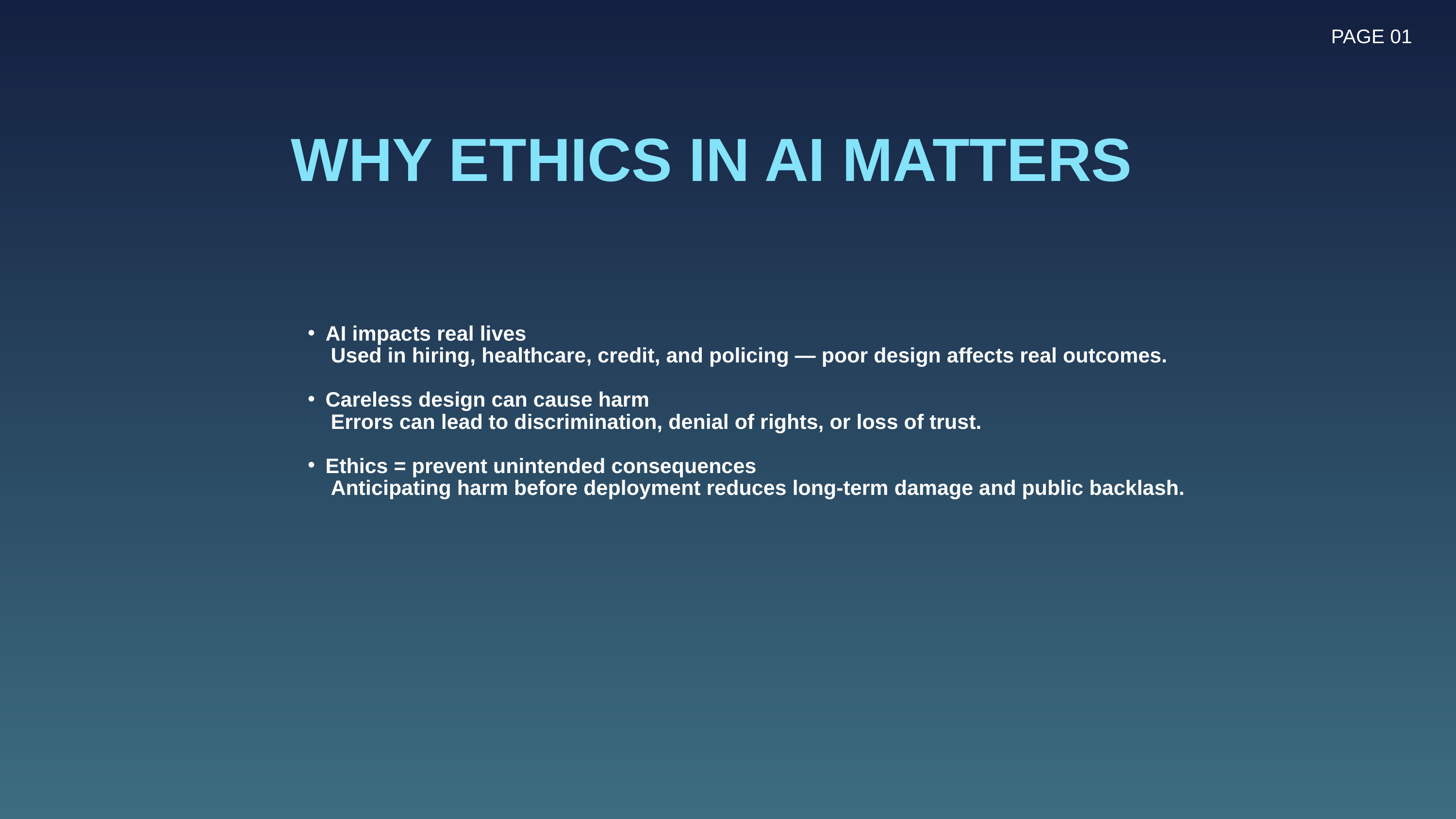

PAGE 01
WHY ETHICS IN AI MATTERS
AI impacts real lives
       Used in hiring, healthcare, credit, and policing — poor design affects real outcomes.

Careless design can cause harm
       Errors can lead to discrimination, denial of rights, or loss of trust.

Ethics = prevent unintended consequences
       Anticipating harm before deployment reduces long-term damage and public backlash.